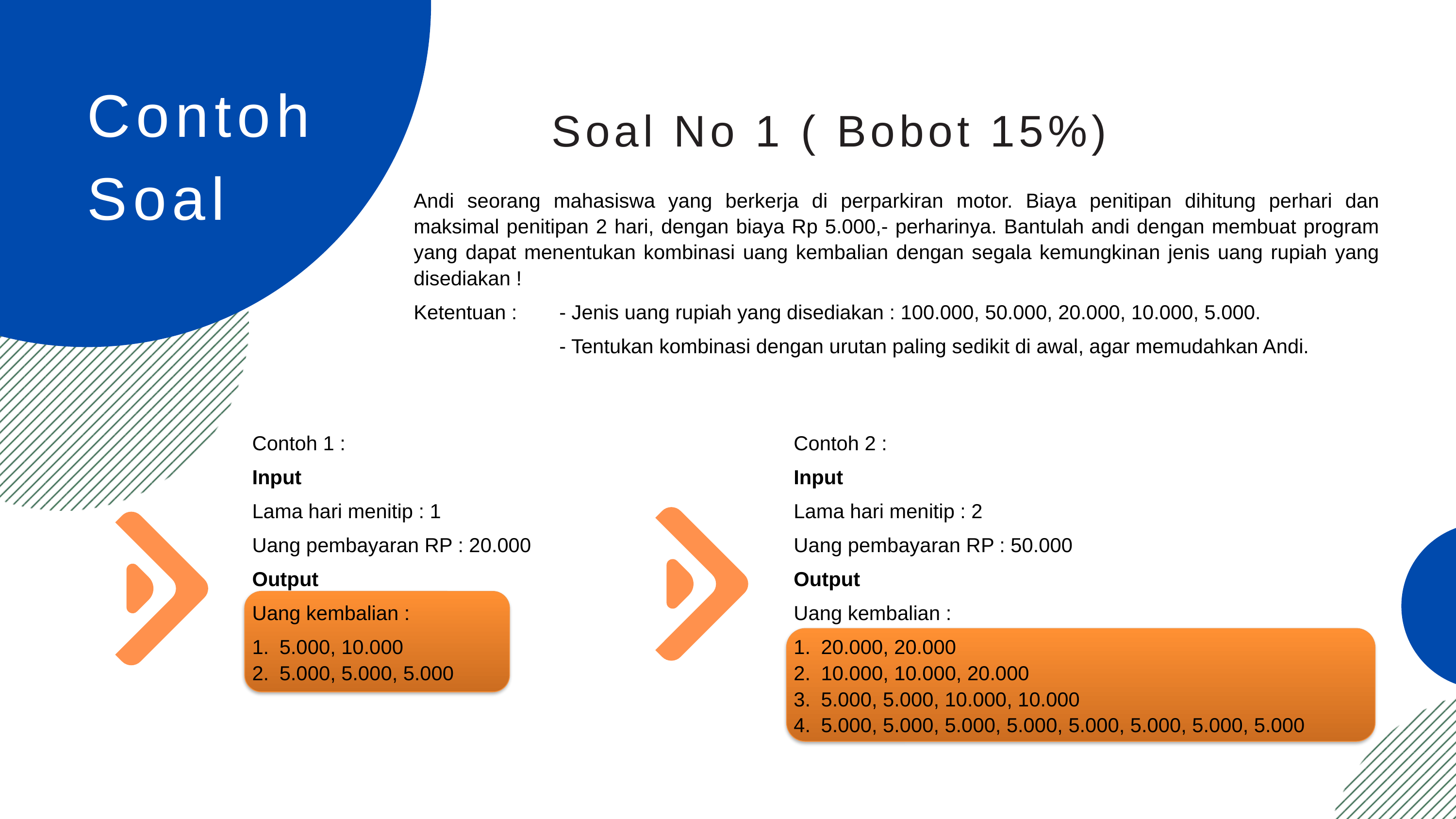

Contoh
Soal
Soal No 1 ( Bobot 15%)

Andi seorang mahasiswa yang berkerja di perparkiran motor. Biaya penitipan dihitung perhari dan maksimal penitipan 2 hari, dengan biaya Rp 5.000,- perharinya. Bantulah andi dengan membuat program yang dapat menentukan kombinasi uang kembalian dengan segala kemungkinan jenis uang rupiah yang disediakan !
Ketentuan : 	- Jenis uang rupiah yang disediakan : 100.000, 50.000, 20.000, 10.000, 5.000.
		- Tentukan kombinasi dengan urutan paling sedikit di awal, agar memudahkan Andi.
Contoh 1 :
Input
Lama hari menitip : 1
Uang pembayaran RP : 20.000
Output
Uang kembalian :
5.000, 10.000
5.000, 5.000, 5.000
Contoh 2 :
Input
Lama hari menitip : 2
Uang pembayaran RP : 50.000
Output
Uang kembalian :
20.000, 20.000
10.000, 10.000, 20.000
5.000, 5.000, 10.000, 10.000
5.000, 5.000, 5.000, 5.000, 5.000, 5.000, 5.000, 5.000